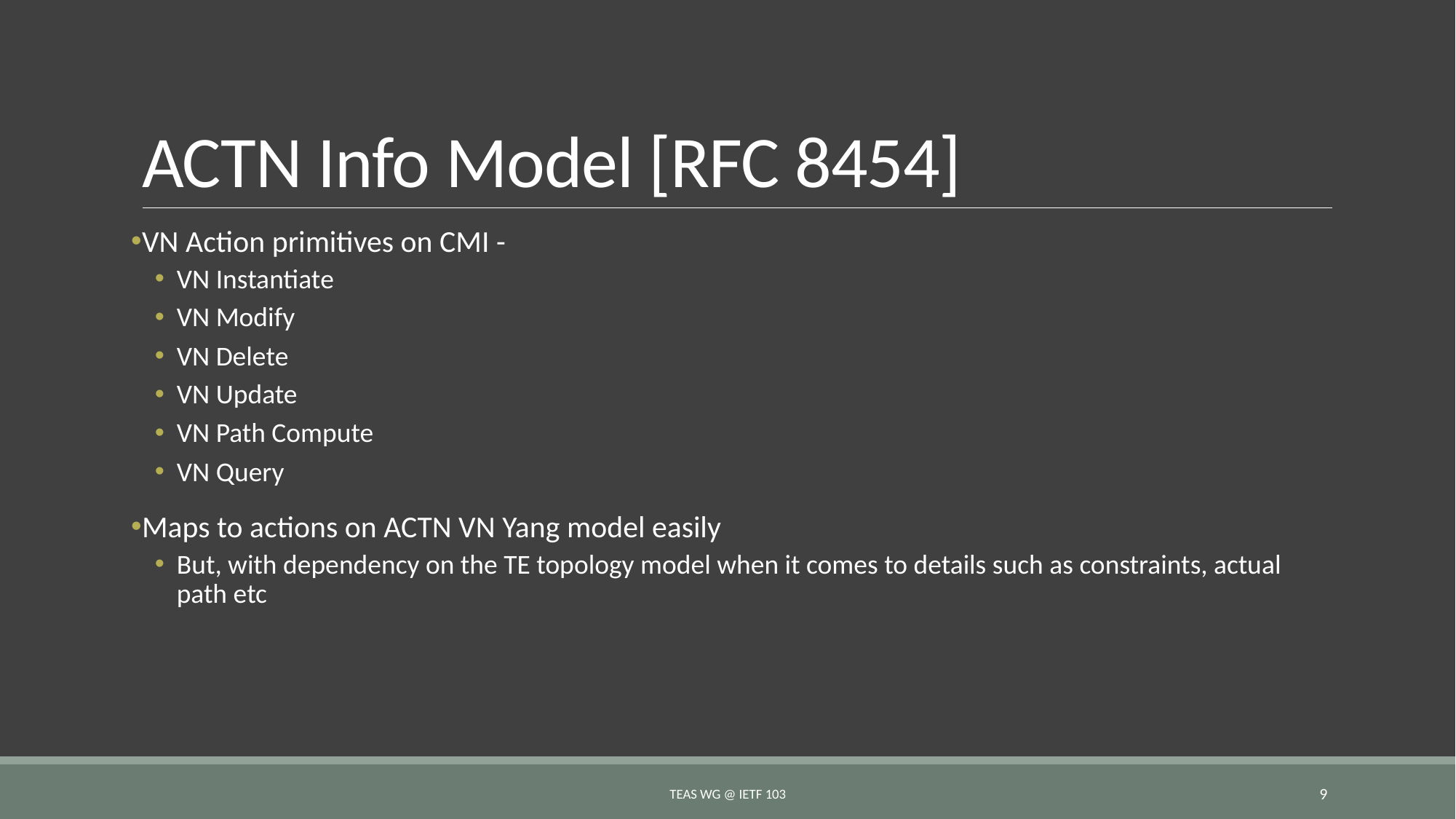

# ACTN Info Model [RFC 8454]
VN Action primitives on CMI -
VN Instantiate
VN Modify
VN Delete
VN Update
VN Path Compute
VN Query
Maps to actions on ACTN VN Yang model easily
But, with dependency on the TE topology model when it comes to details such as constraints, actual path etc

TEAS WG @ IETF 103
9